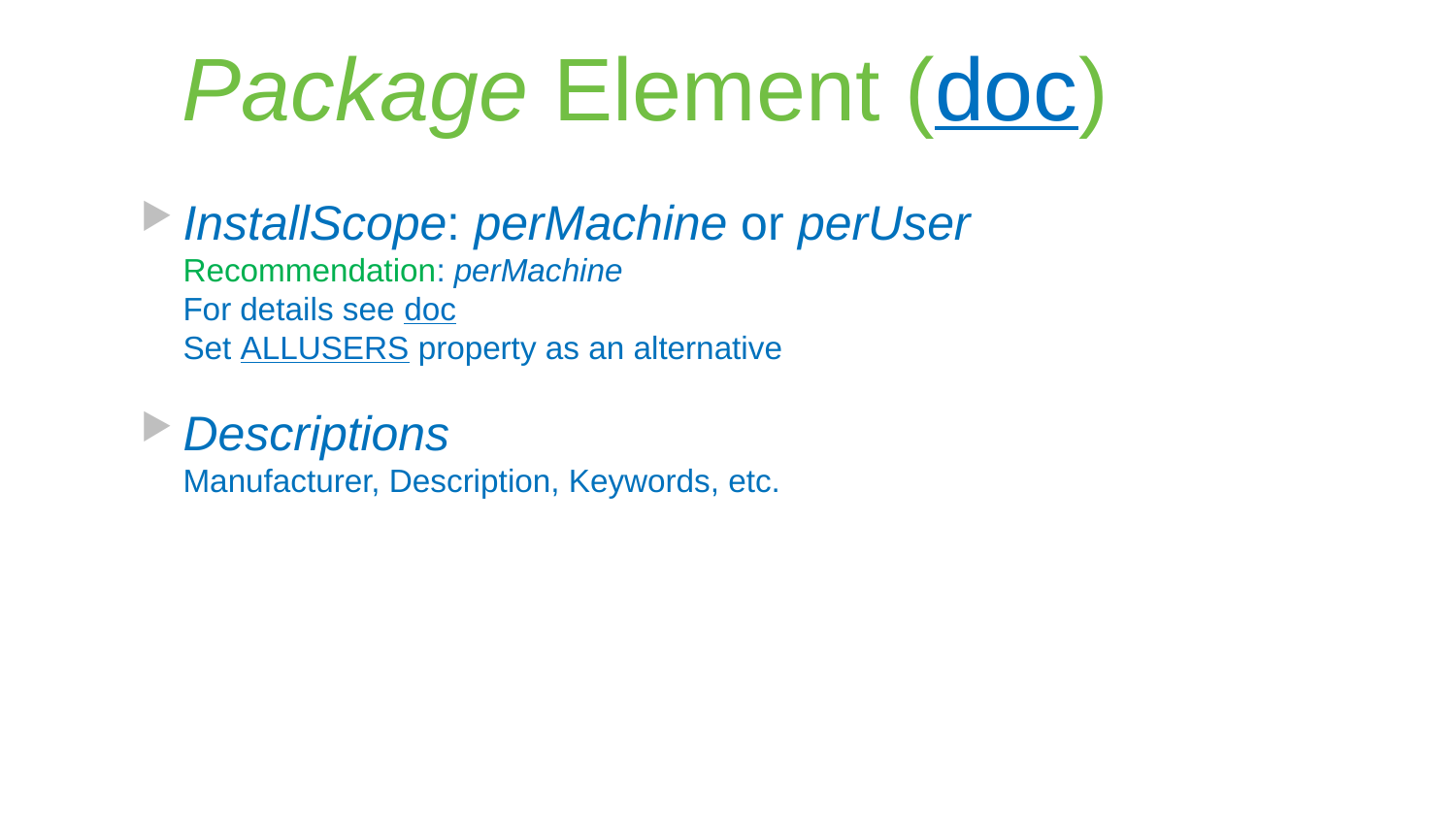

# Package Element (doc)
InstallScope: perMachine or perUser
Recommendation: perMachine
For details see doc
Set ALLUSERS property as an alternative
Descriptions
Manufacturer, Description, Keywords, etc.